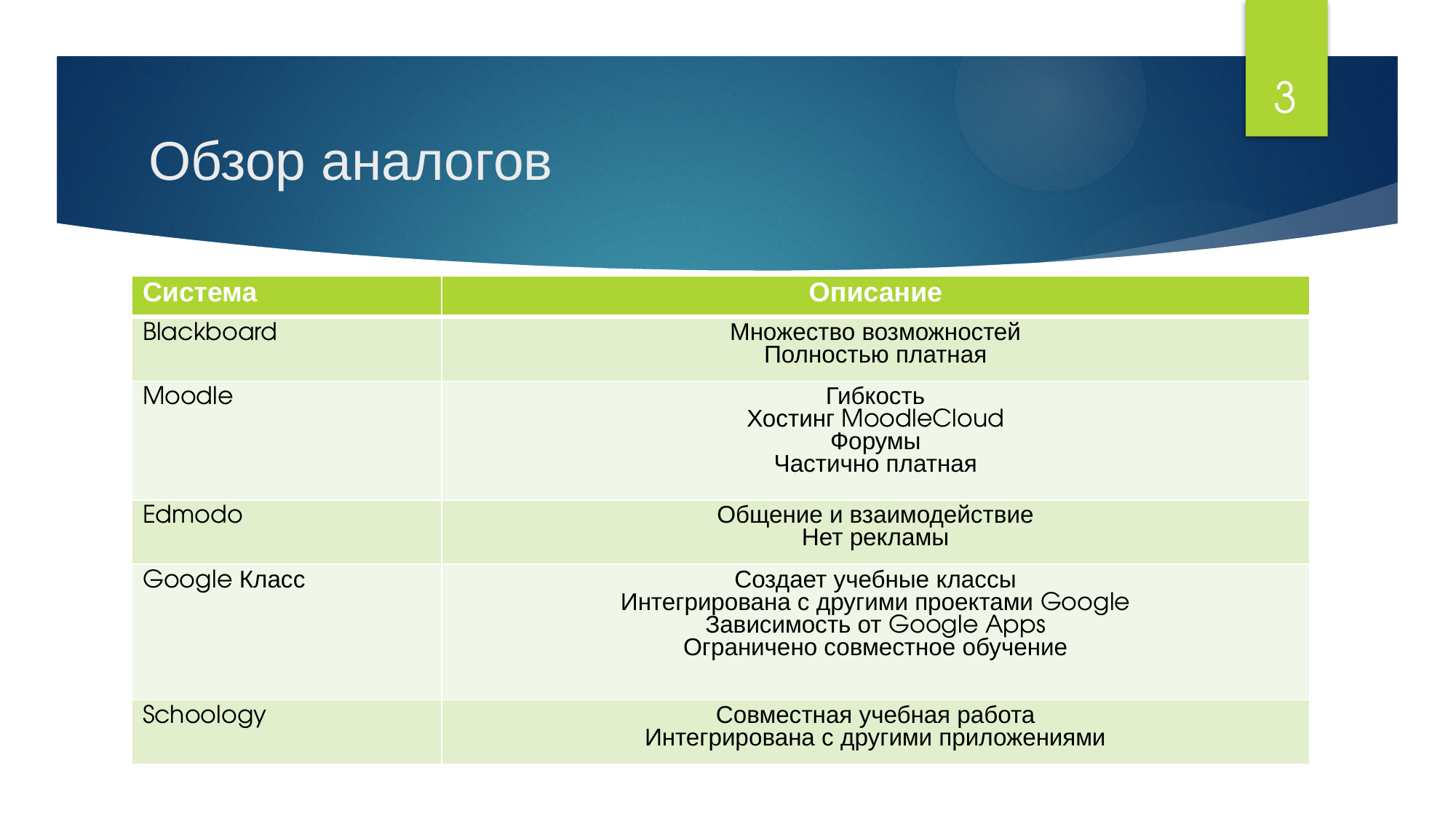

3
# Обзор аналогов
| Система | Описание |
| --- | --- |
| Blackboard | Множество возможностей Полностью платная |
| Moodle | Гибкость Хостинг MoodleCloud Форумы Частично платная |
| Edmodo | Общение и взаимодействие Нет рекламы |
| Google Класс | Создает учебные классы Интегрирована с другими проектами Google Зависимость от Google Apps Ограничено совместное обучение |
| Schoology | Совместная учебная работа Интегрирована с другими приложениями |